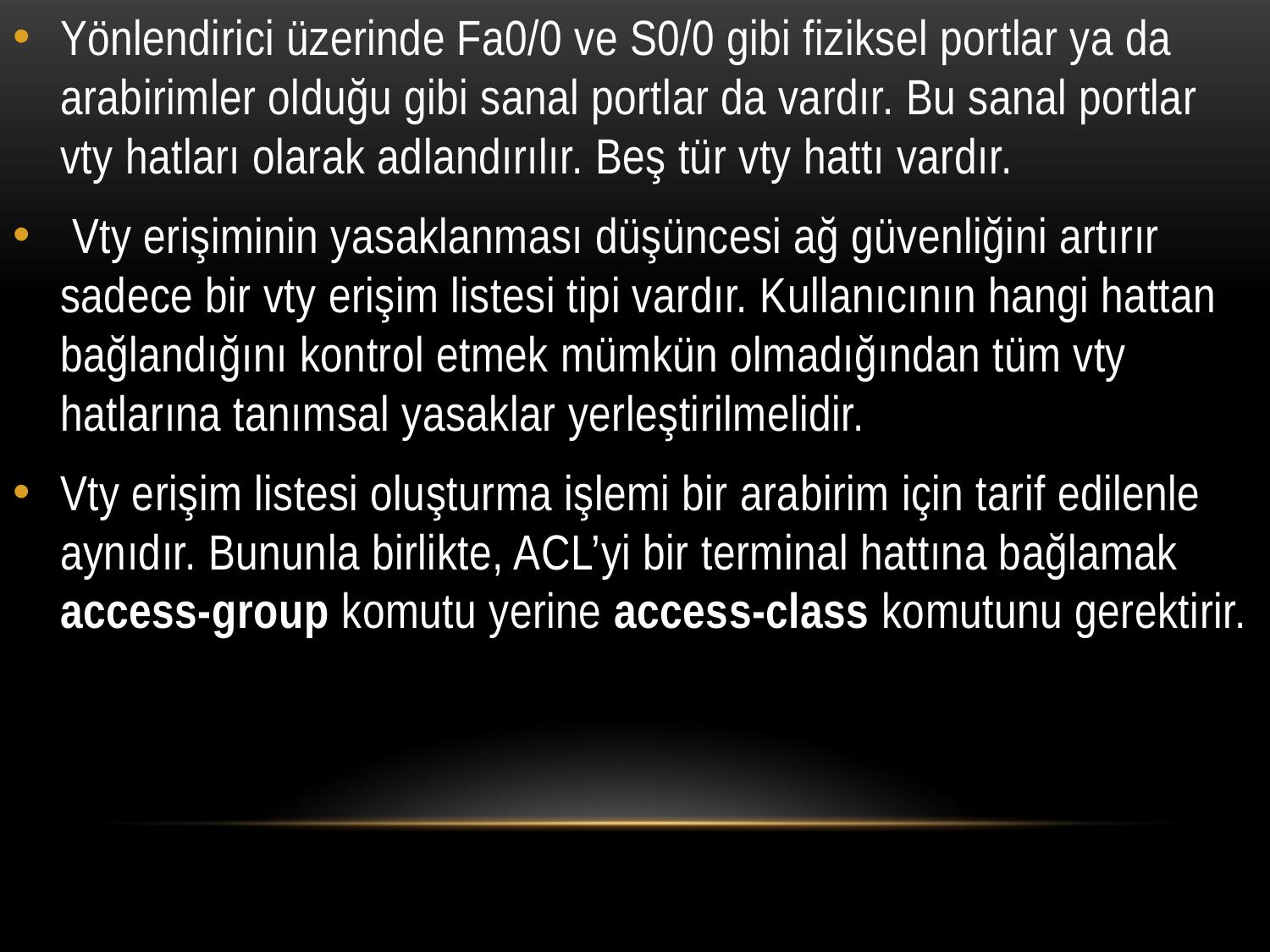

Yönlendirici üzerinde Fa0/0 ve S0/0 gibi fiziksel portlar ya da arabirimler olduğu gibi sanal portlar da vardır. Bu sanal portlar vty hatları olarak adlandırılır. Beş tür vty hattı vardır.
 Vty erişiminin yasaklanması düşüncesi ağ güvenliğini artırır sadece bir vty erişim listesi tipi vardır. Kullanıcının hangi hattan bağlandığını kontrol etmek mümkün olmadığından tüm vty hatlarına tanımsal yasaklar yerleştirilmelidir.
Vty erişim listesi oluşturma işlemi bir arabirim için tarif edilenle aynıdır. Bununla birlikte, ACL’yi bir terminal hattına bağlamak access-group komutu yerine access-class komutunu gerektirir.